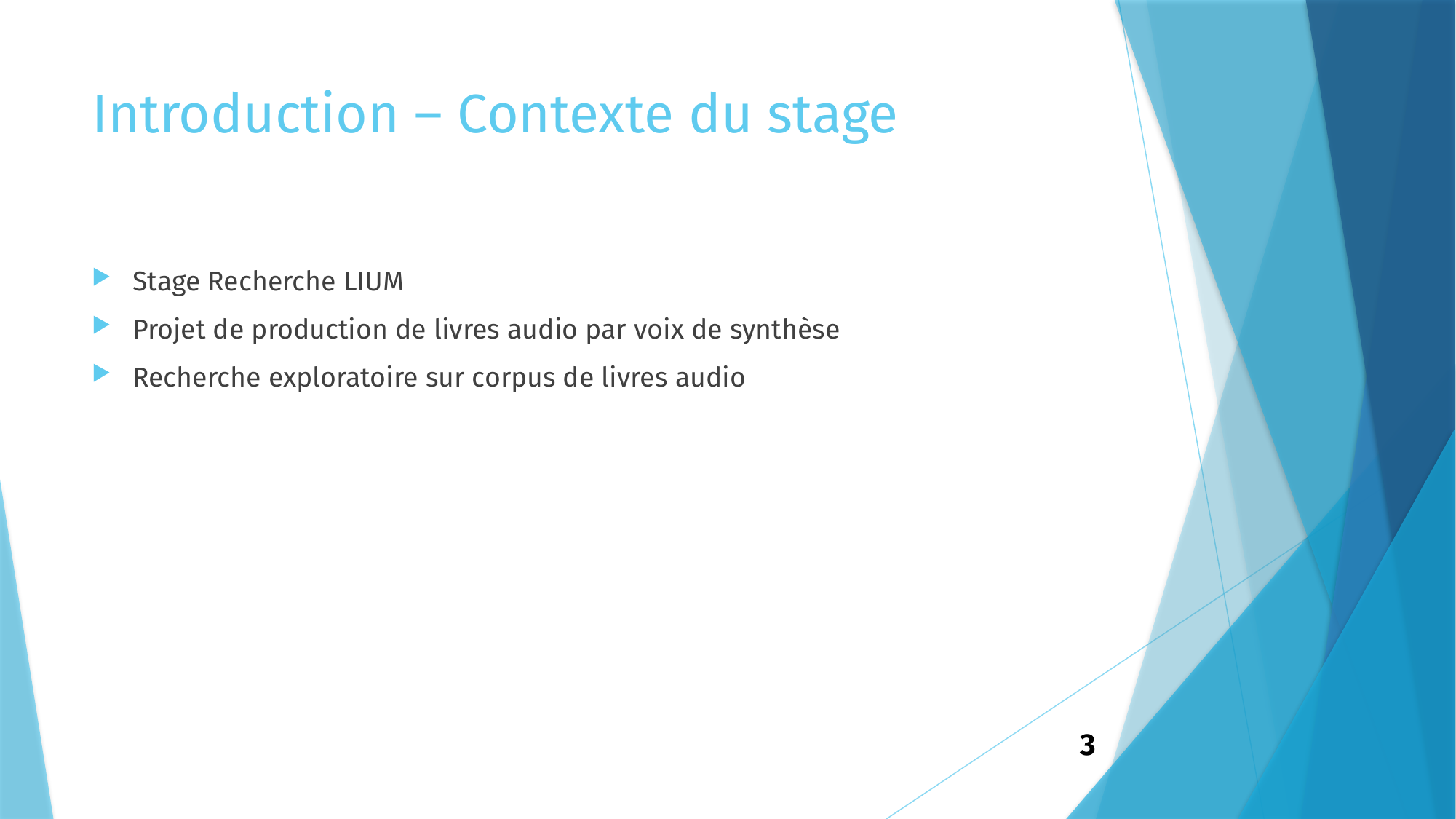

# Introduction – Contexte du stage
Stage Recherche LIUM
Projet de production de livres audio par voix de synthèse
Recherche exploratoire sur corpus de livres audio

3